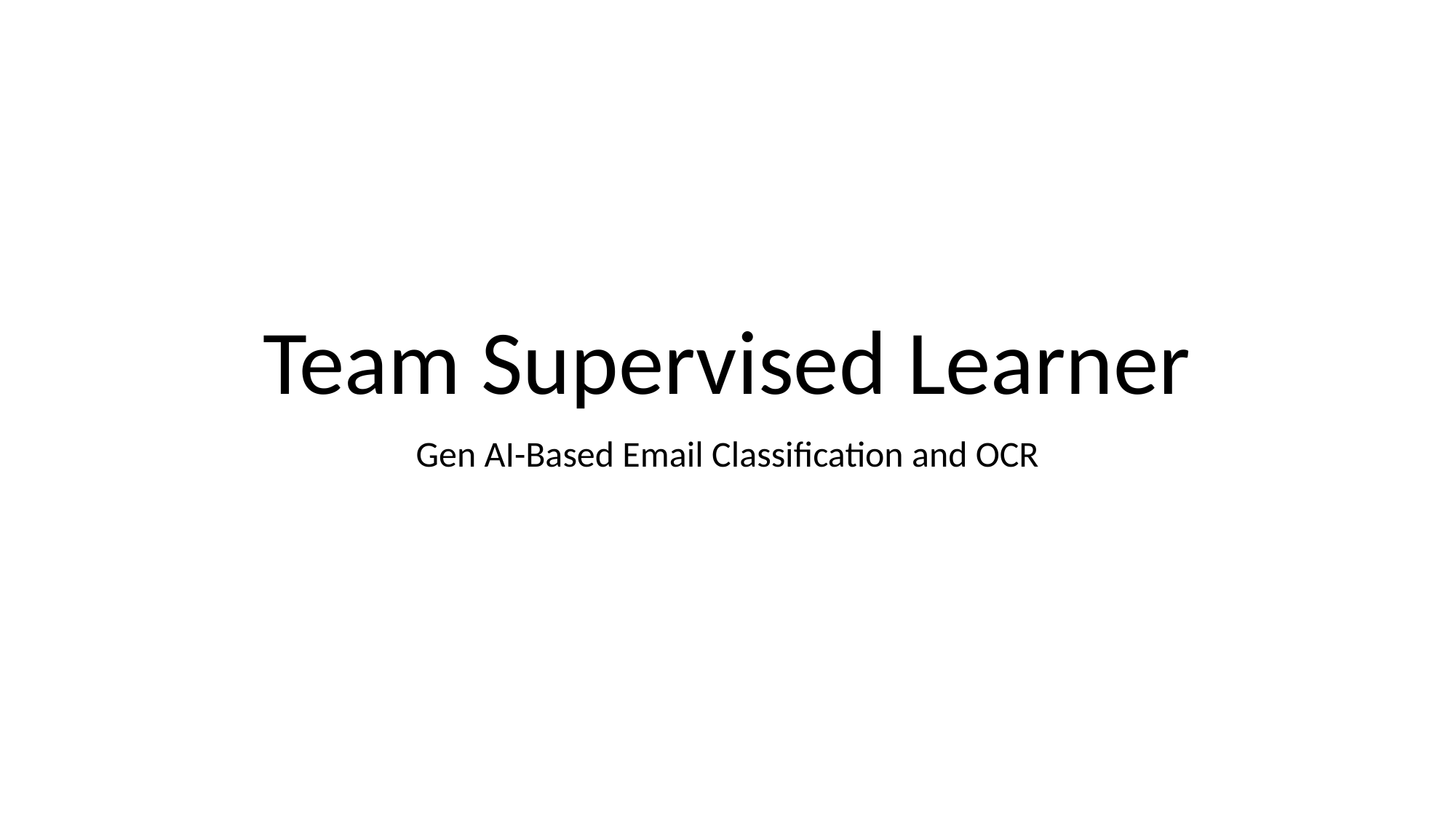

# Team Supervised Learner
Gen AI-Based Email Classification and OCR